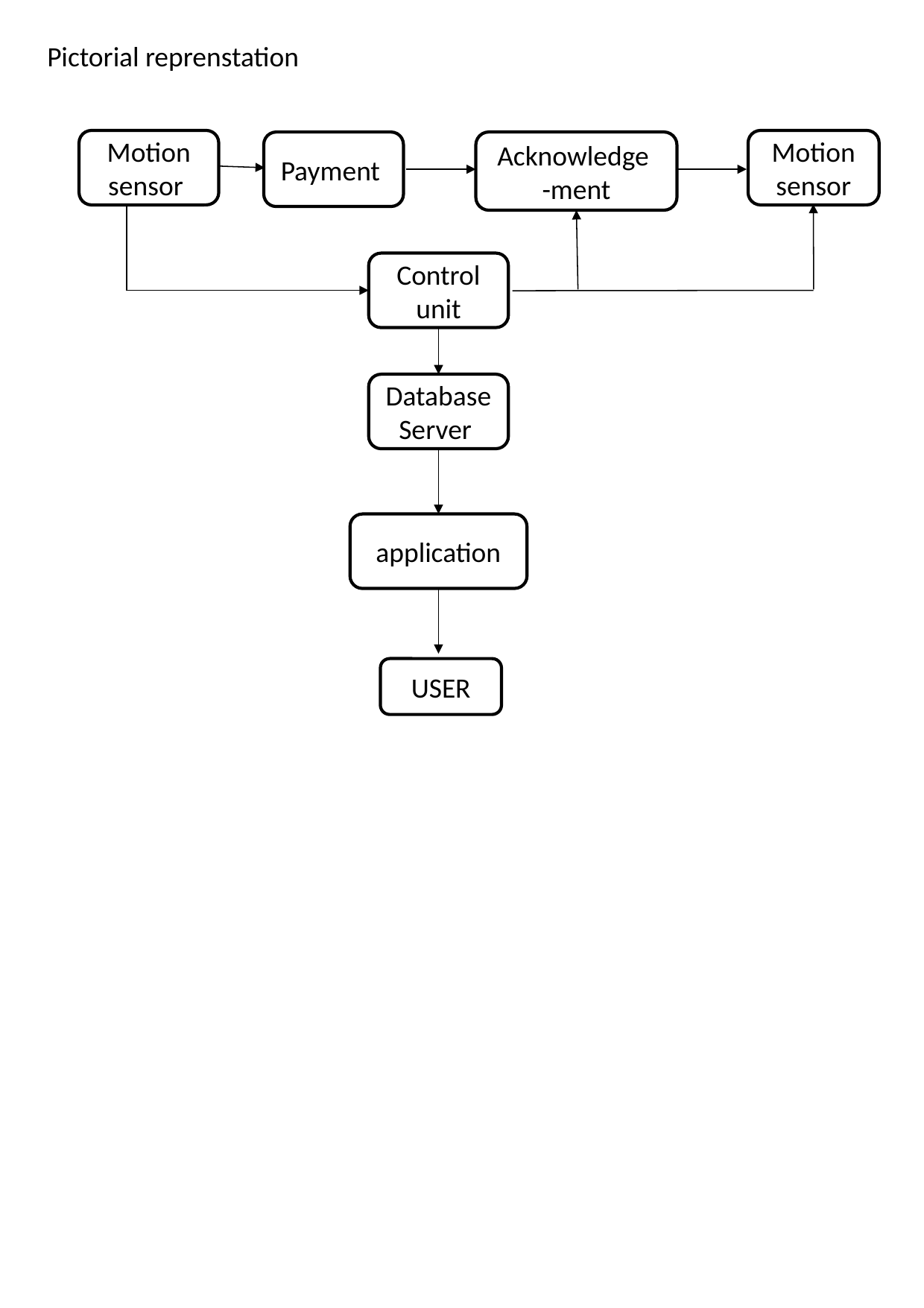

Pictorial reprenstation
Motion sensor
Motion
sensor
Payment
Acknowledge  -ment
Control
unit
Database
Server
application
USER